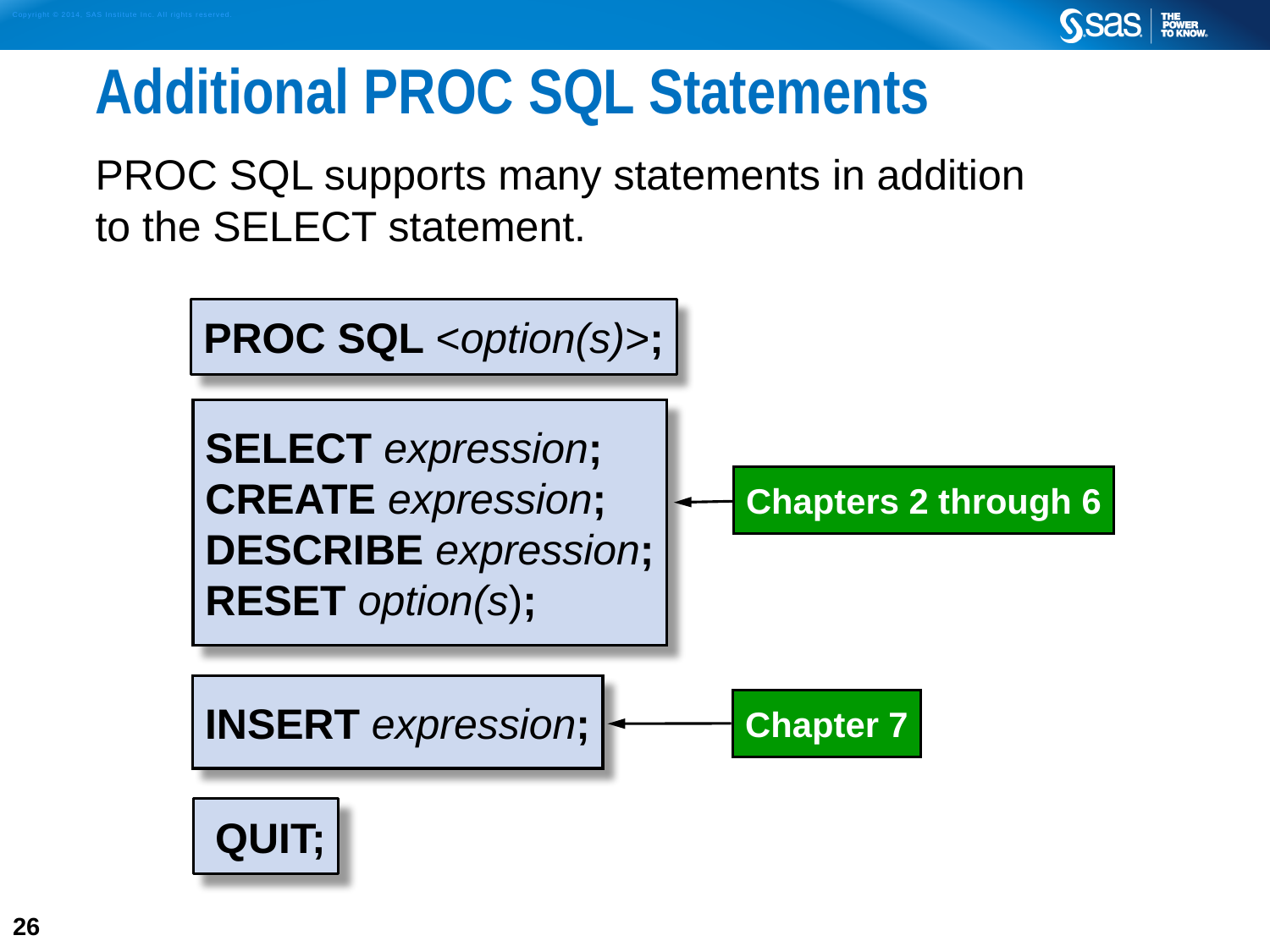

# Additional PROC SQL Statements
PROC SQL supports many statements in addition
to the SELECT statement.

PROC SQL <option(s)>;
SELECT expression;
CREATE expression;
DESCRIBE expression;
RESET option(s);
Chapters 2 through 6
INSERT expression;
Chapter 7
 QUIT;